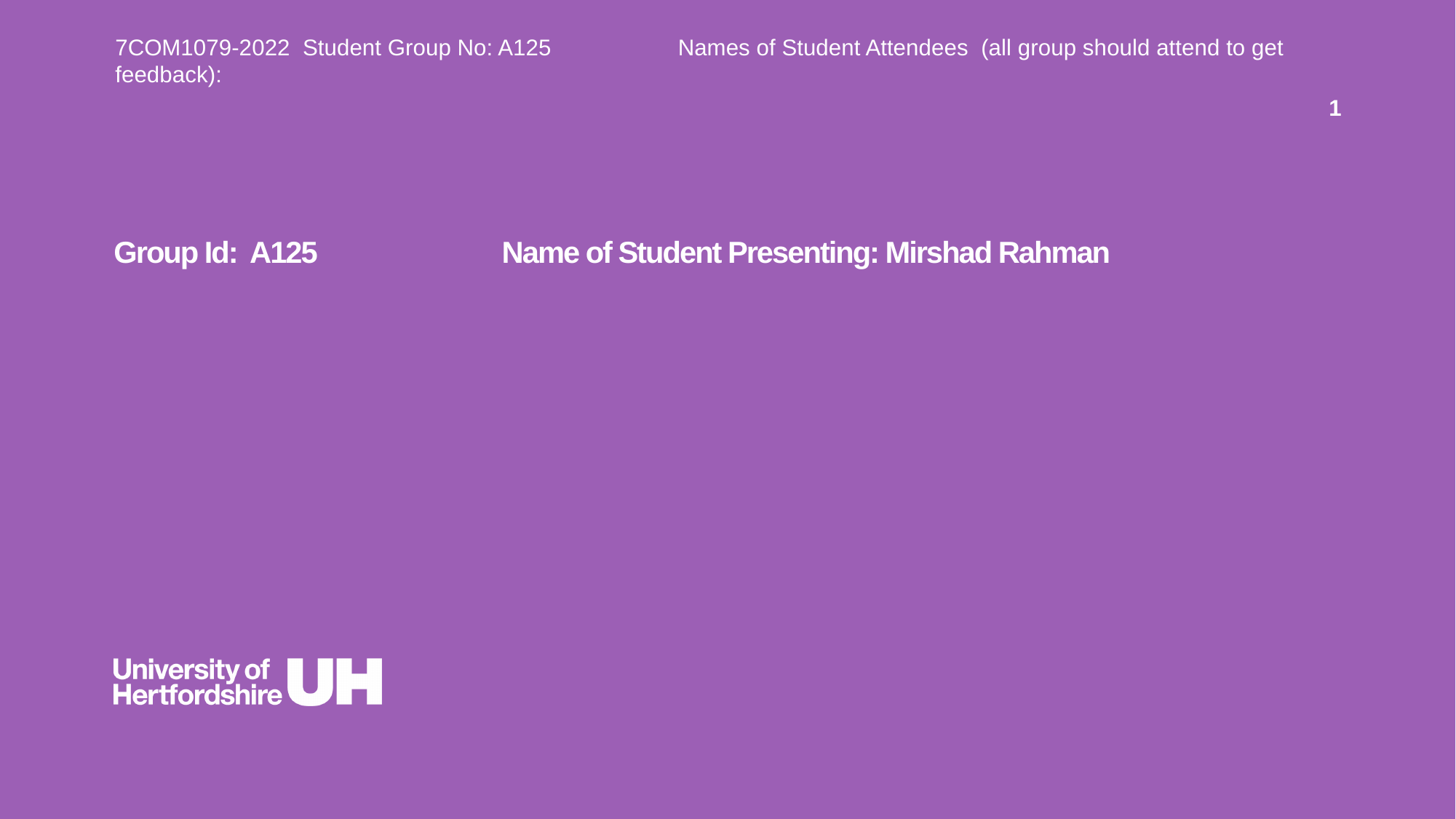

7COM1079-2022  Student Group No: A125                    Names of Student Attendees  (all group should attend to get feedback):
1
Group Id:  A125                           Name of Student Presenting: Mirshad Rahman
Data Analysis  –
Tutorial Presentation for Feedback
Date: